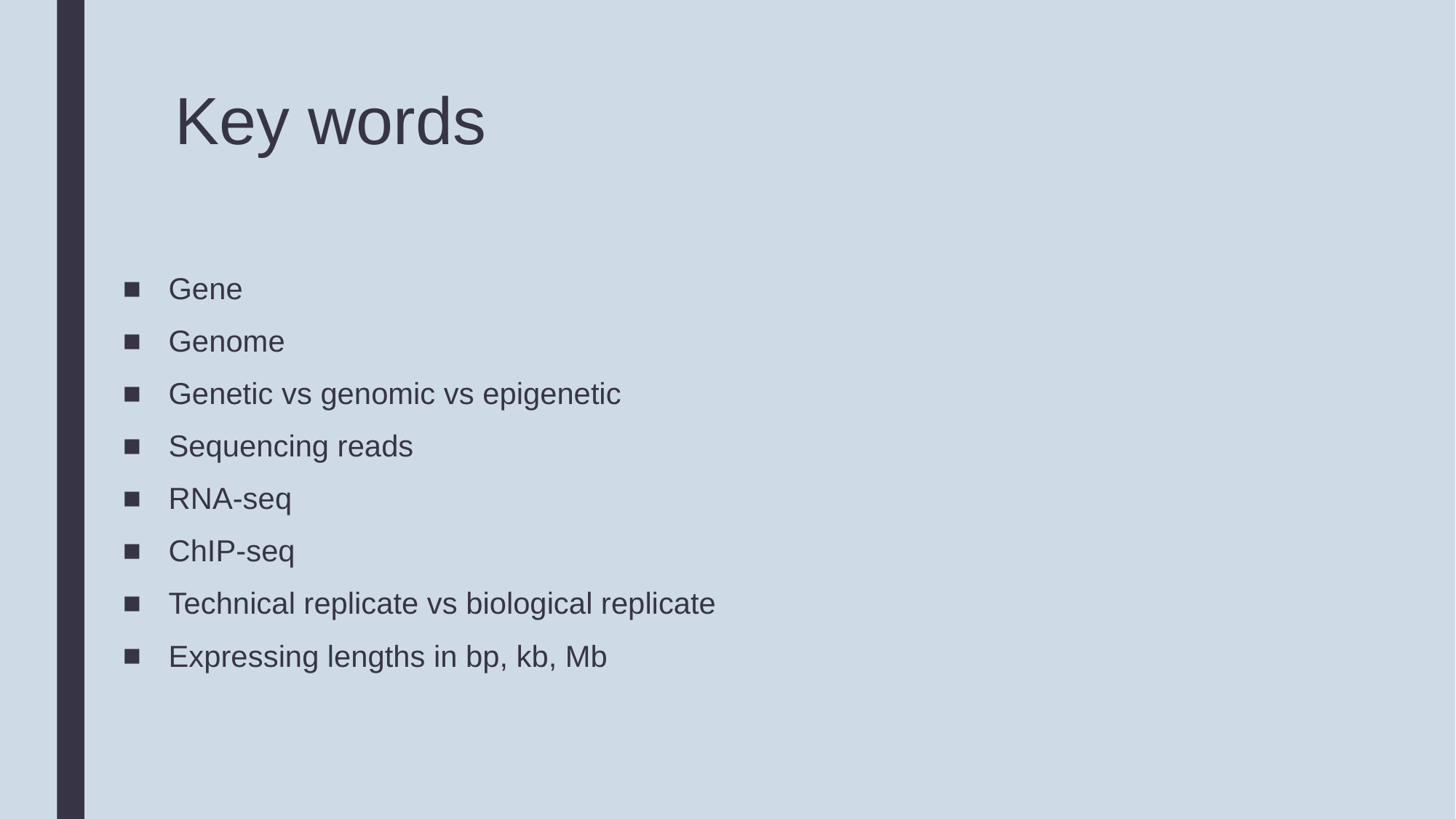

# Key words
Gene
Genome
Genetic vs genomic vs epigenetic
Sequencing reads
RNA-seq
ChIP-seq
Technical replicate vs biological replicate
Expressing lengths in bp, kb, Mb